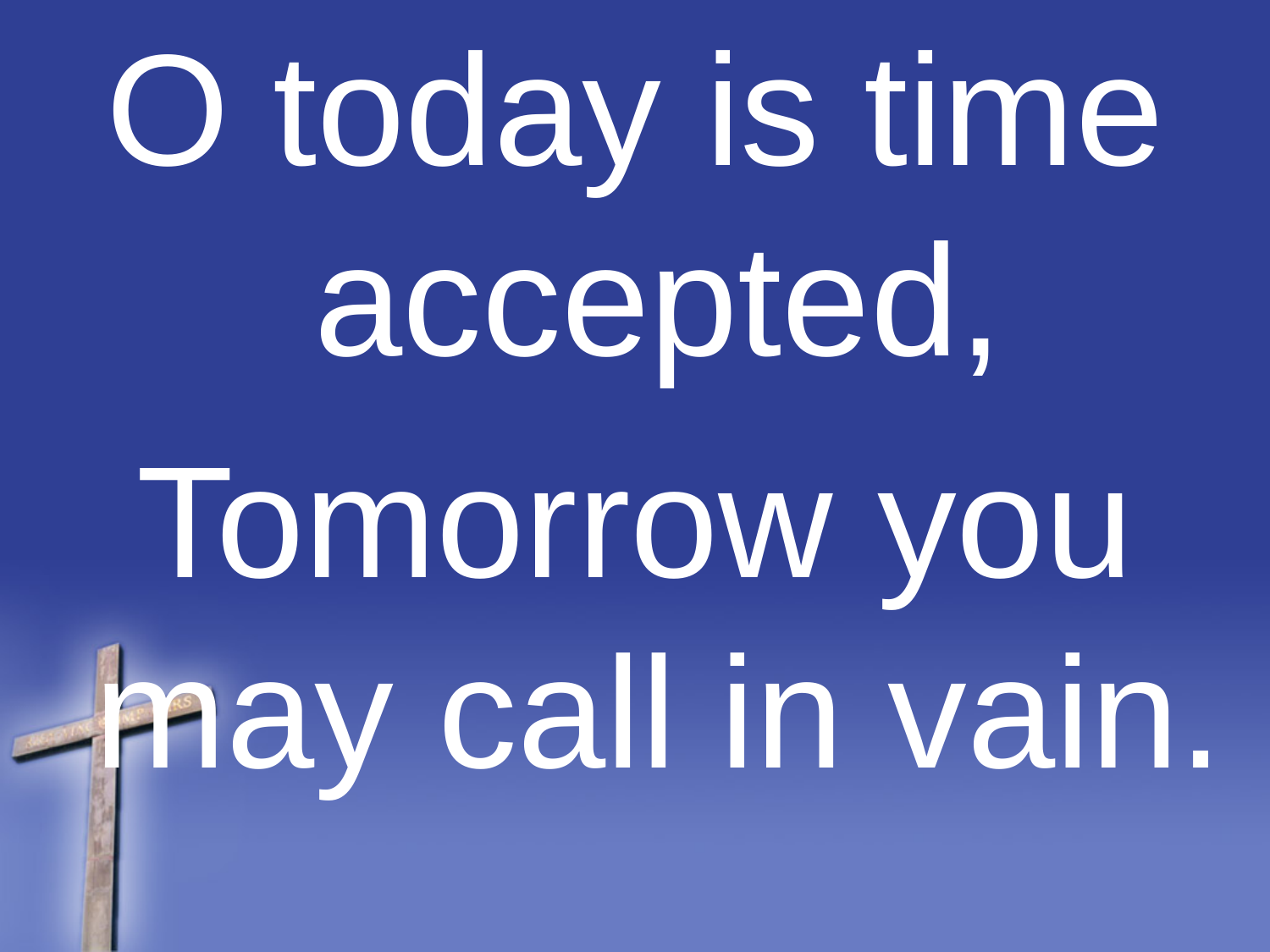

O today is time accepted,
Tomorrow you may call in vain.